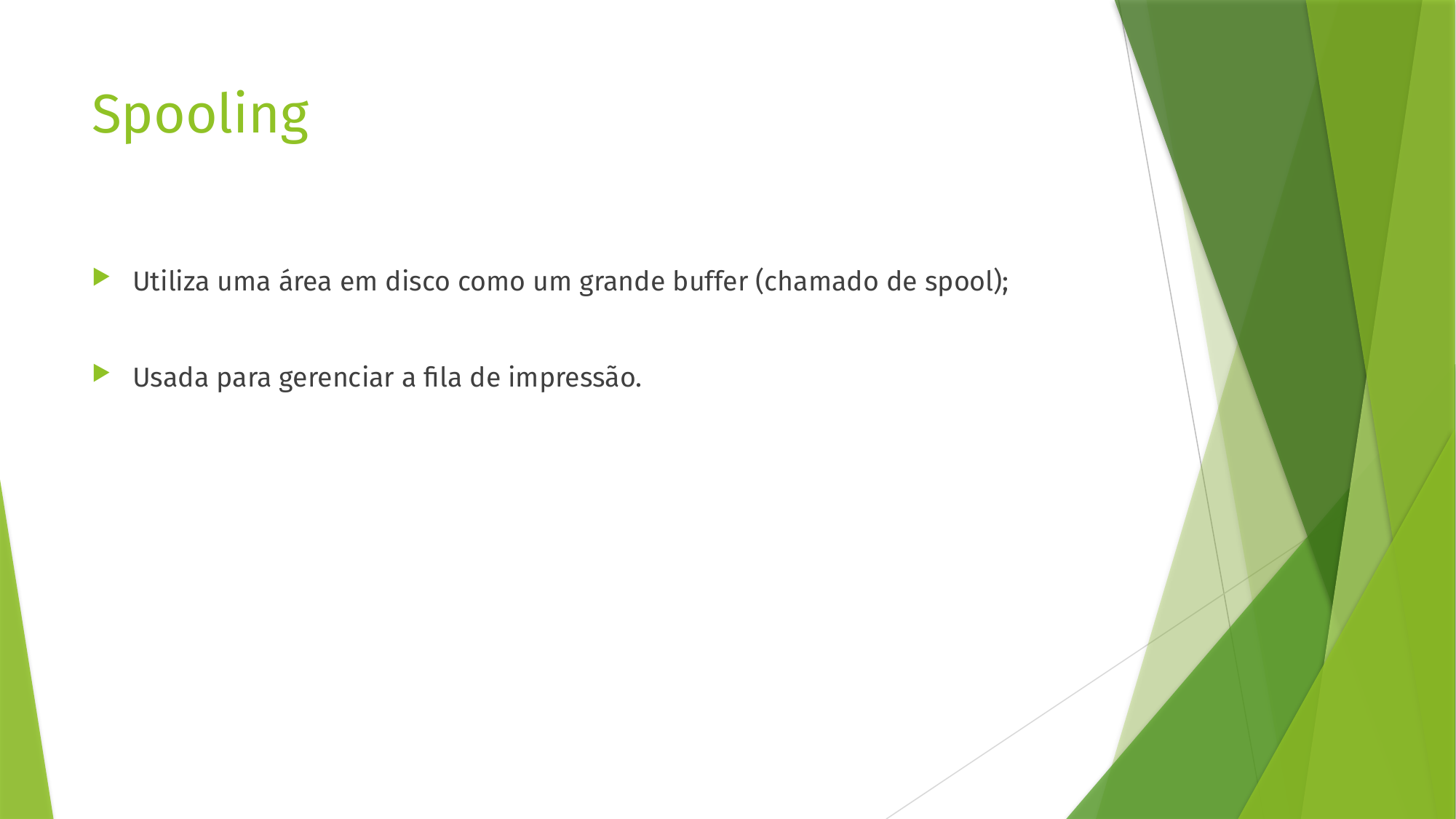

# Spooling
Utiliza uma área em disco como um grande buffer (chamado de spool);

Usada para gerenciar a fila de impressão.